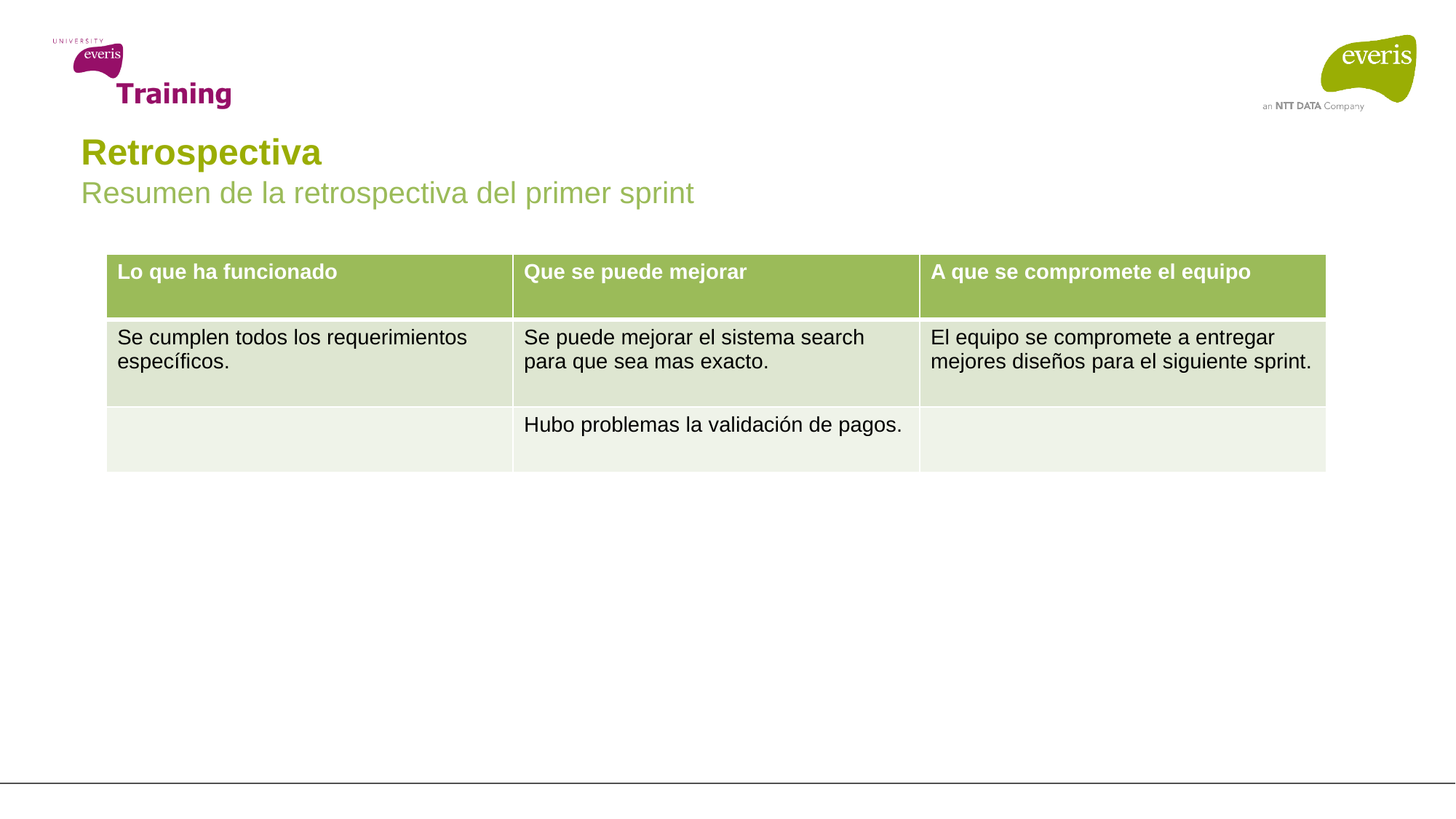

# Retrospectiva
Resumen de la retrospectiva del primer sprint
| Lo que ha funcionado | Que se puede mejorar | A que se compromete el equipo |
| --- | --- | --- |
| Se cumplen todos los requerimientos específicos. | Se puede mejorar el sistema search para que sea mas exacto. | El equipo se compromete a entregar mejores diseños para el siguiente sprint. |
|  | Hubo problemas la validación de pagos. |  |